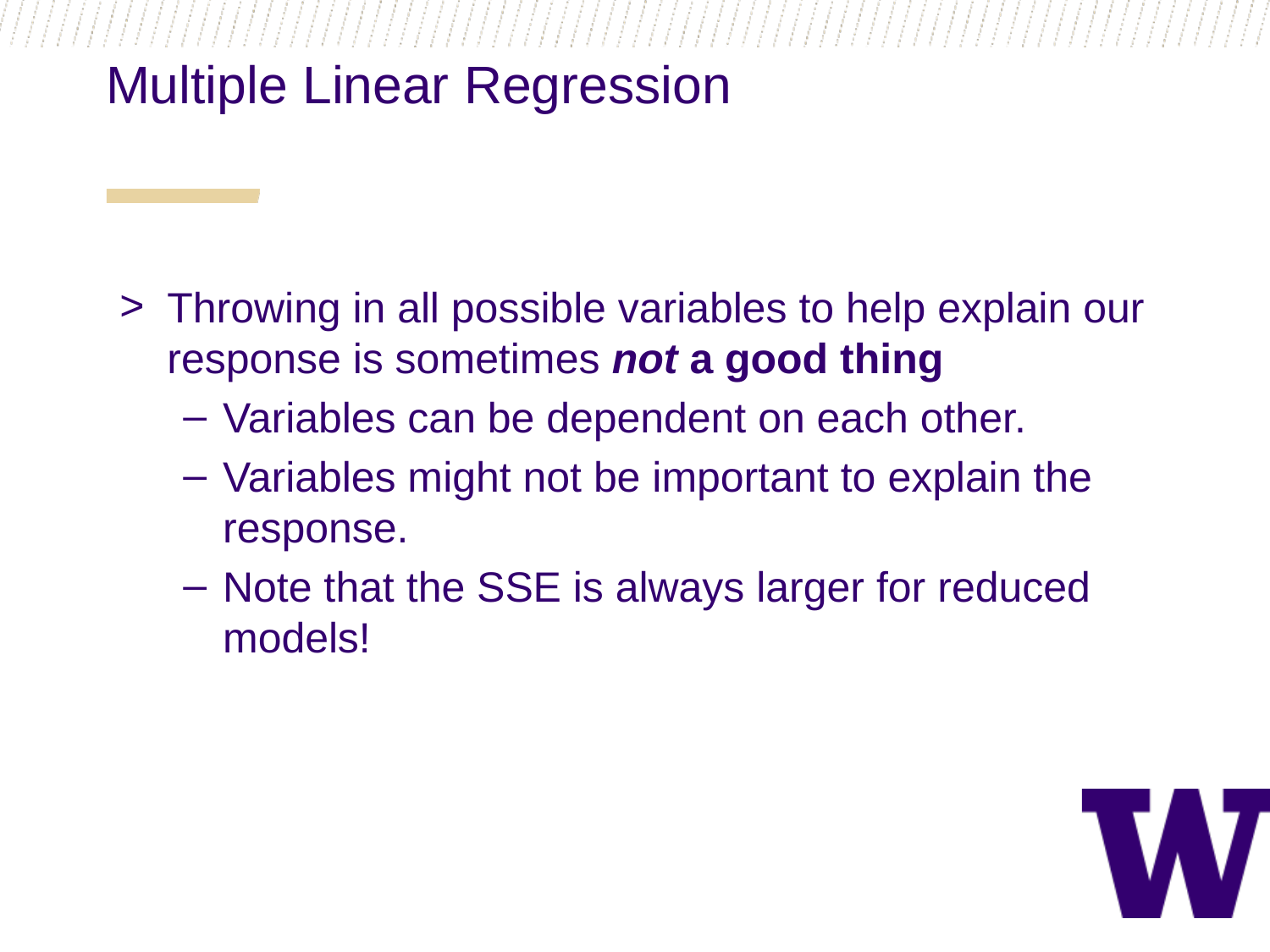

Multiple Linear Regression
Throwing in all possible variables to help explain our response is sometimes not a good thing
Variables can be dependent on each other.
Variables might not be important to explain the response.
Note that the SSE is always larger for reduced models!